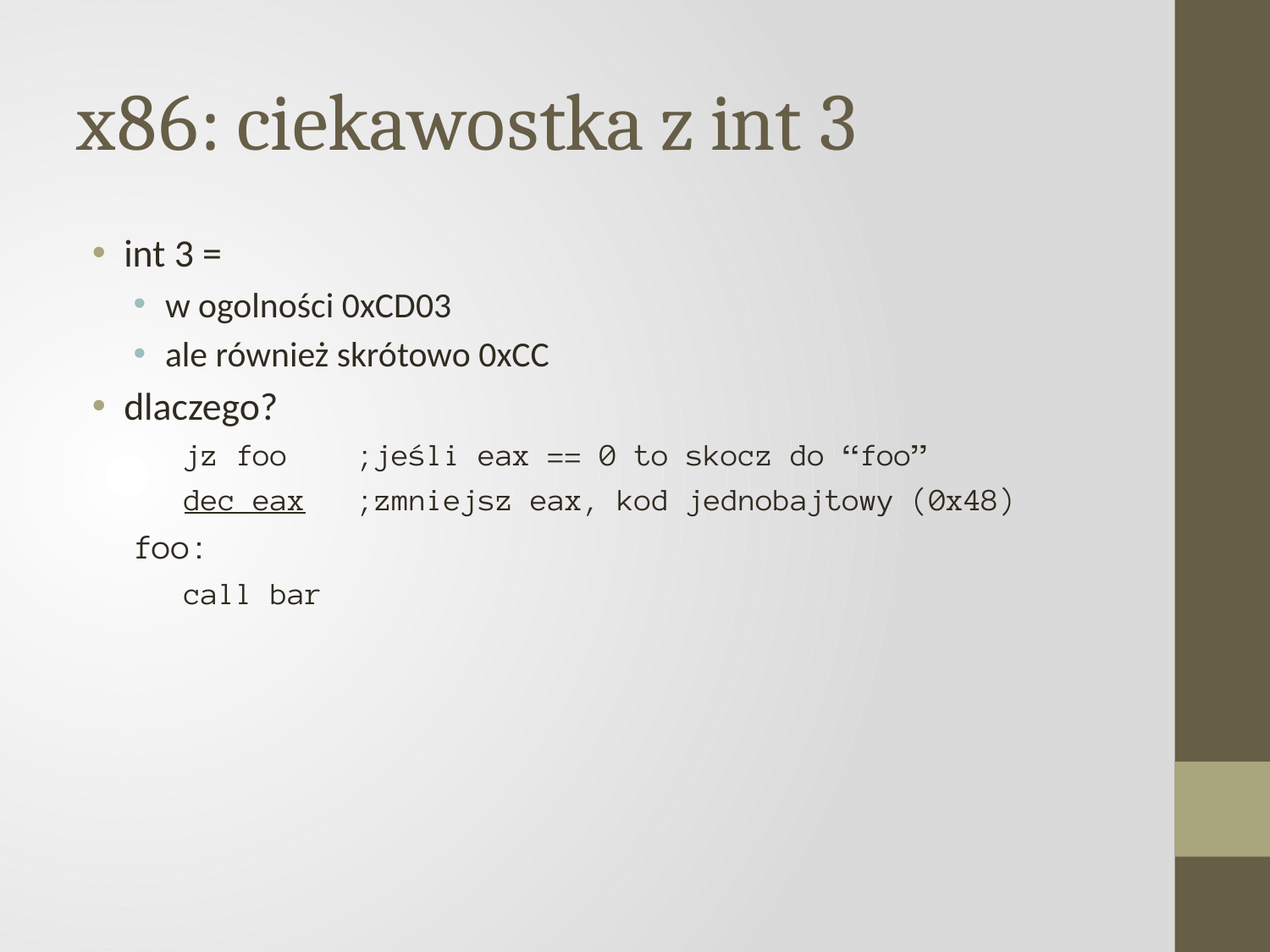

# x86: ciekawostka z int 3
int 3 =
w ogolności 0xCD03
ale również skrótowo 0xCC
dlaczego?
jz foo    ;jeśli eax == 0 to skocz do “foo”
dec eax   ;zmniejsz eax, kod jednobajtowy (0x48)
foo:
call bar